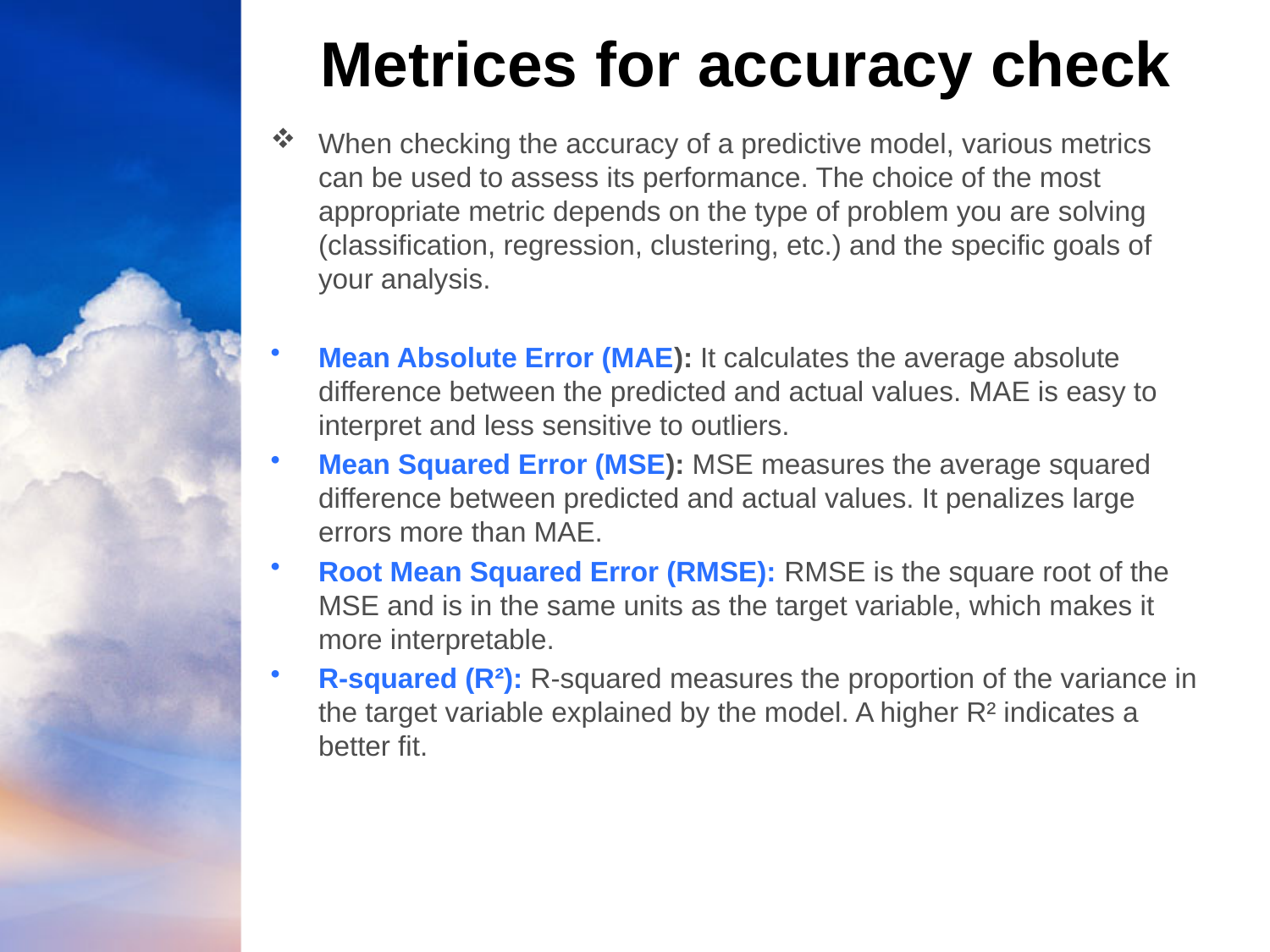

# Metrices for accuracy check
When checking the accuracy of a predictive model, various metrics can be used to assess its performance. The choice of the most appropriate metric depends on the type of problem you are solving (classification, regression, clustering, etc.) and the specific goals of your analysis.

Mean Absolute Error (MAE): It calculates the average absolute difference between the predicted and actual values. MAE is easy to interpret and less sensitive to outliers.
Mean Squared Error (MSE): MSE measures the average squared difference between predicted and actual values. It penalizes large errors more than MAE.
Root Mean Squared Error (RMSE): RMSE is the square root of the MSE and is in the same units as the target variable, which makes it more interpretable.
R-squared (R²): R-squared measures the proportion of the variance in the target variable explained by the model. A higher R² indicates a better fit.